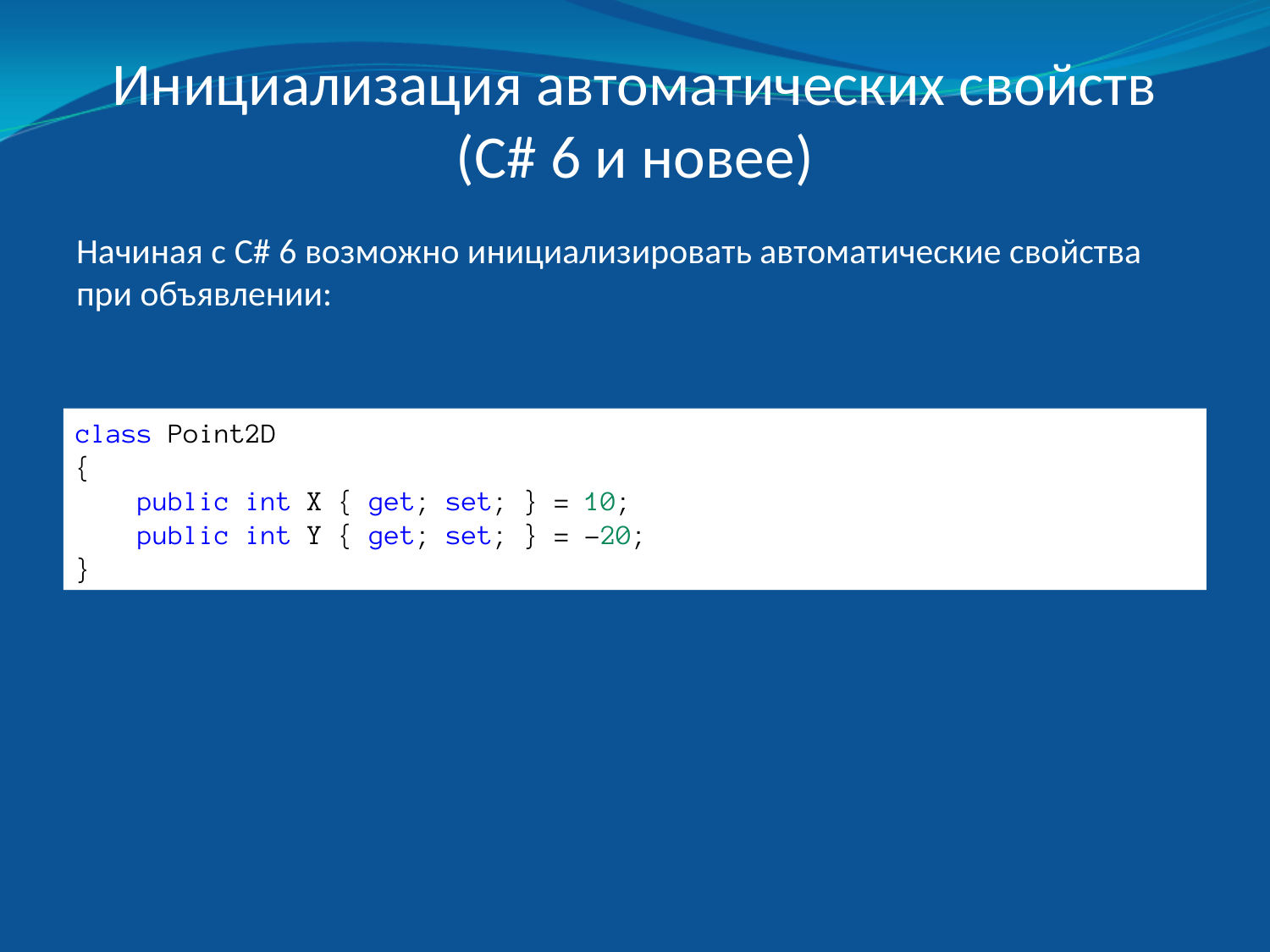

# Инициализация автоматических свойств (C# 6 и новее)
Начиная с C# 6 возможно инициализировать автоматические свойства при объявлении:
class Point2D
{
    public int X { get; set; } = 10;
    public int Y { get; set; } = -20;
}